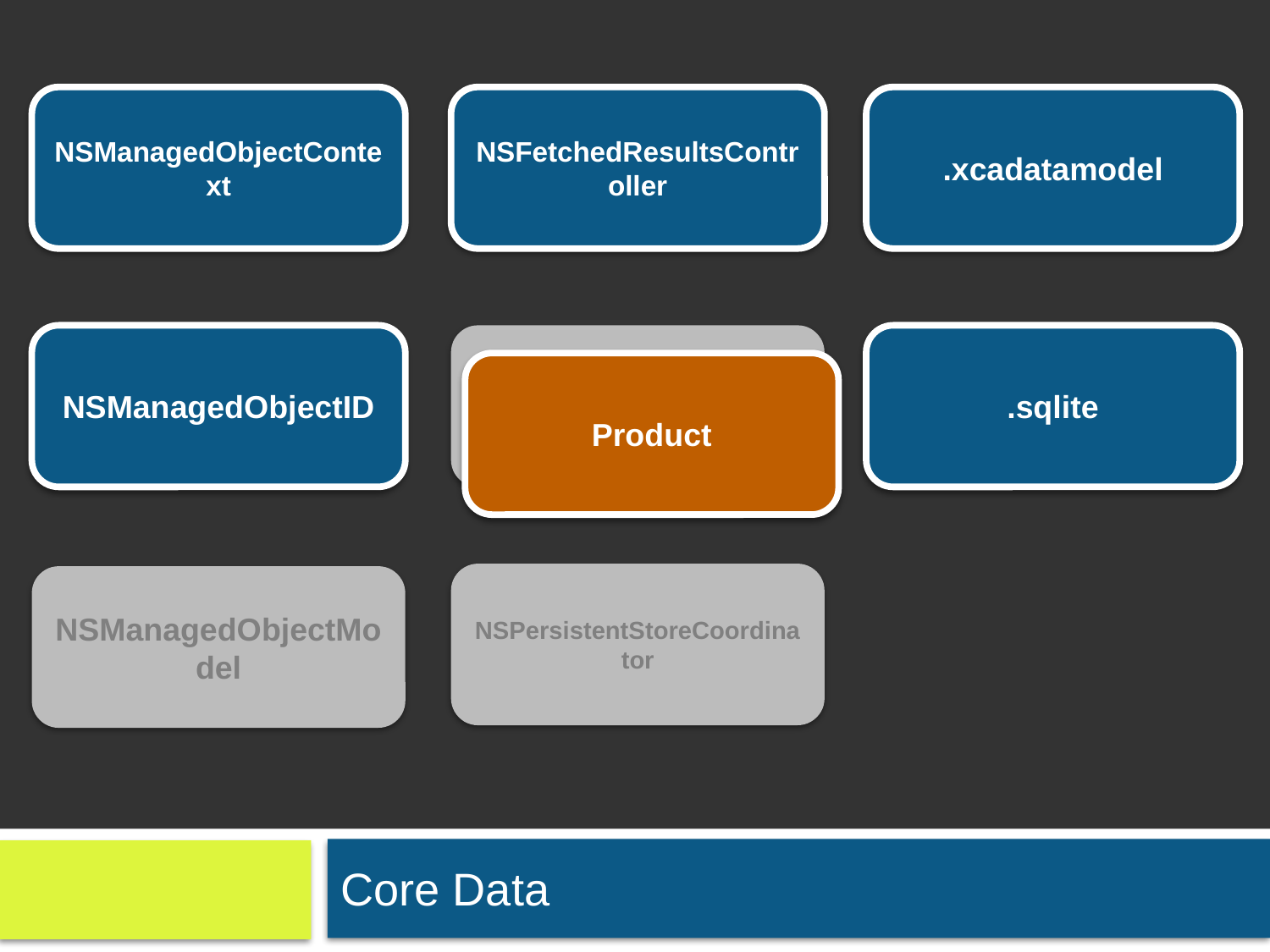

NSManagedObjectContext
NSFetchedResultsController
.xcadatamodel
NSManagedObjectID
NSManagedObject
.sqlite
Product
NSPersistentStoreCoordinator
NSManagedObjectModel
Core Data